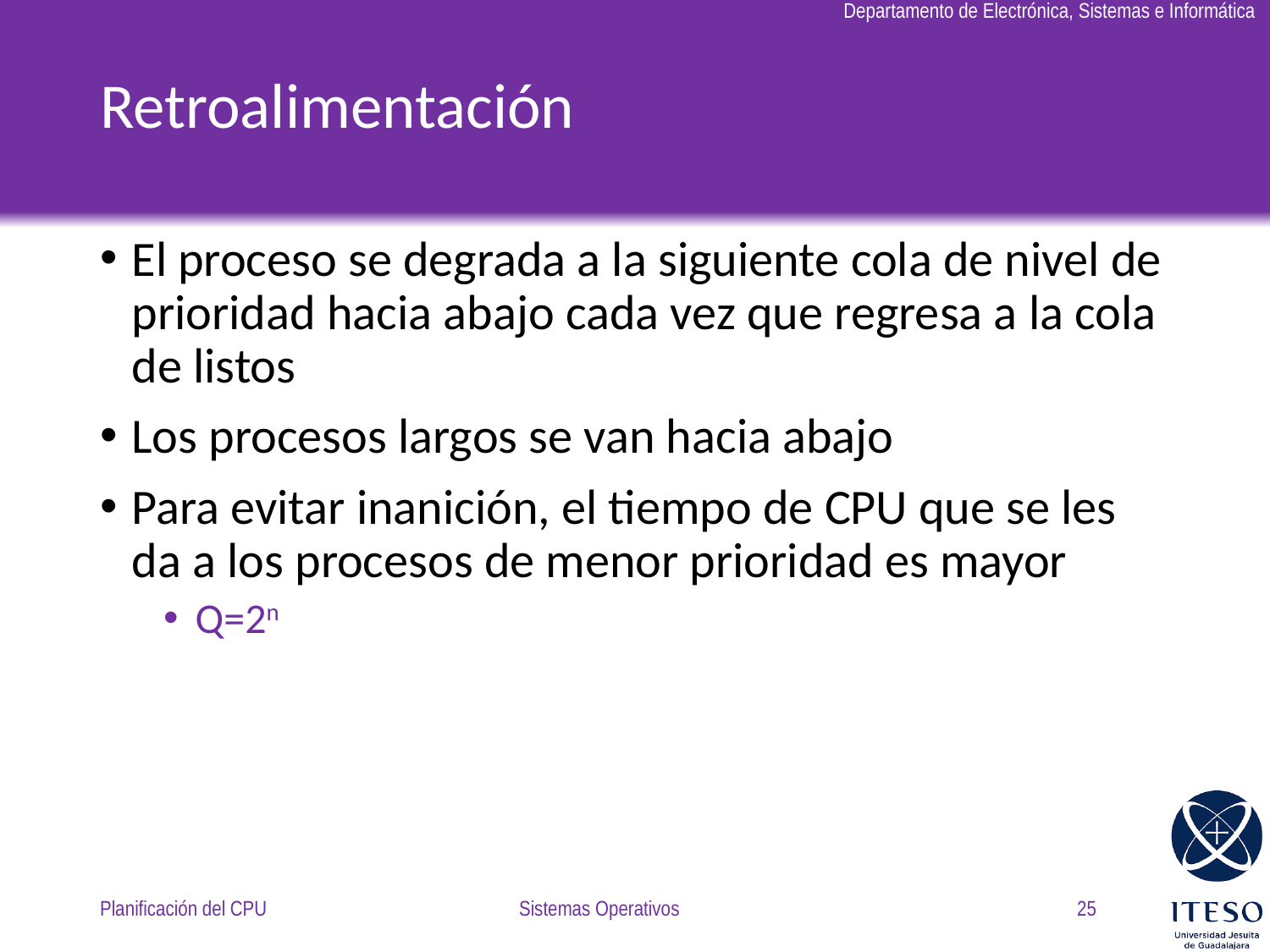

# Retroalimentación
El proceso se degrada a la siguiente cola de nivel de prioridad hacia abajo cada vez que regresa a la cola de listos
Los procesos largos se van hacia abajo
Para evitar inanición, el tiempo de CPU que se les da a los procesos de menor prioridad es mayor
Q=2n

Planificación del CPU
Sistemas Operativos
25